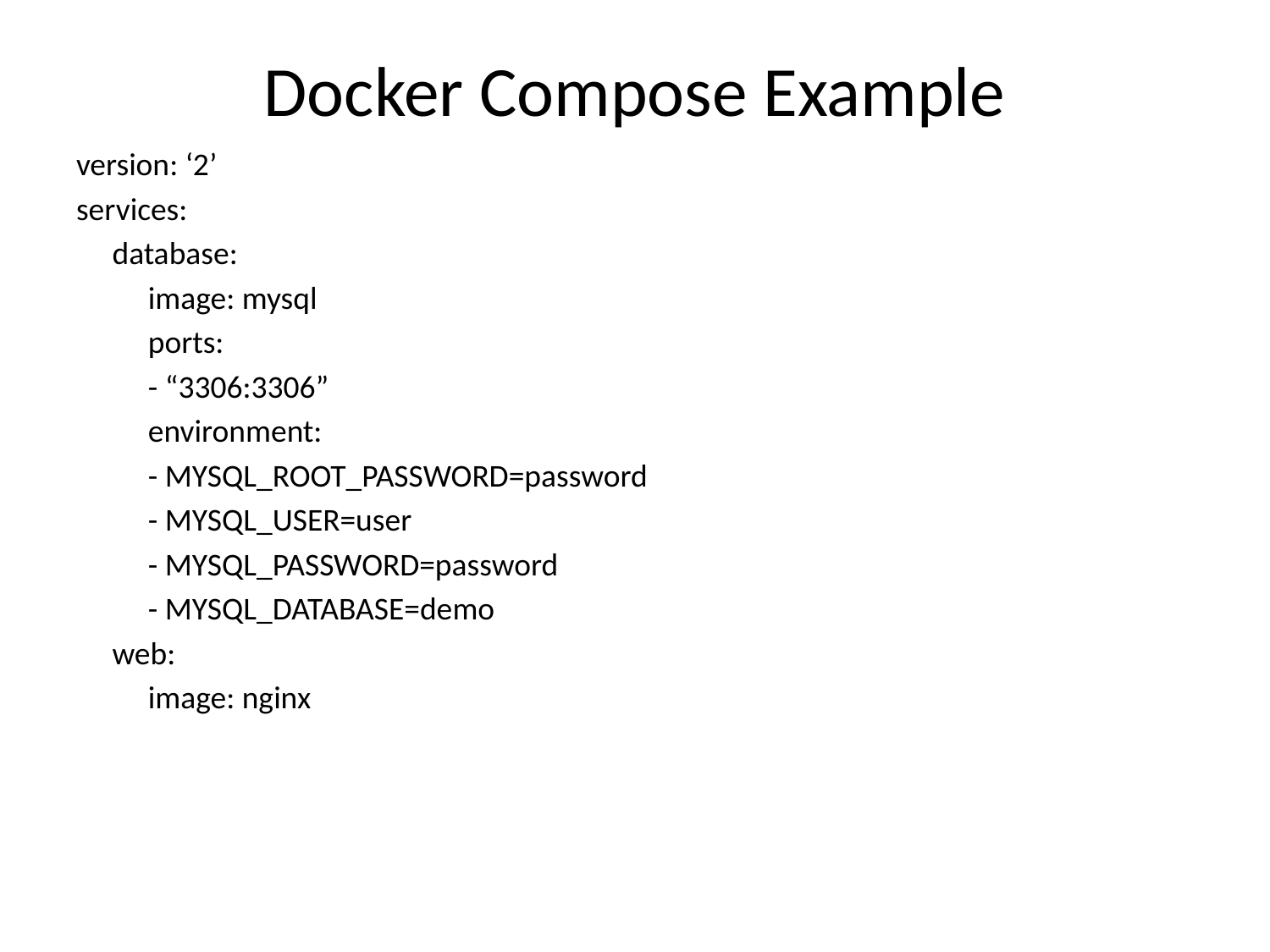

# Docker Compose Example
version: ‘2’
services:
     database:
          image: mysql
          ports:
          - “3306:3306”
          environment:
          - MYSQL_ROOT_PASSWORD=password
          - MYSQL_USER=user
          - MYSQL_PASSWORD=password
          - MYSQL_DATABASE=demo
     web:
          image: nginx